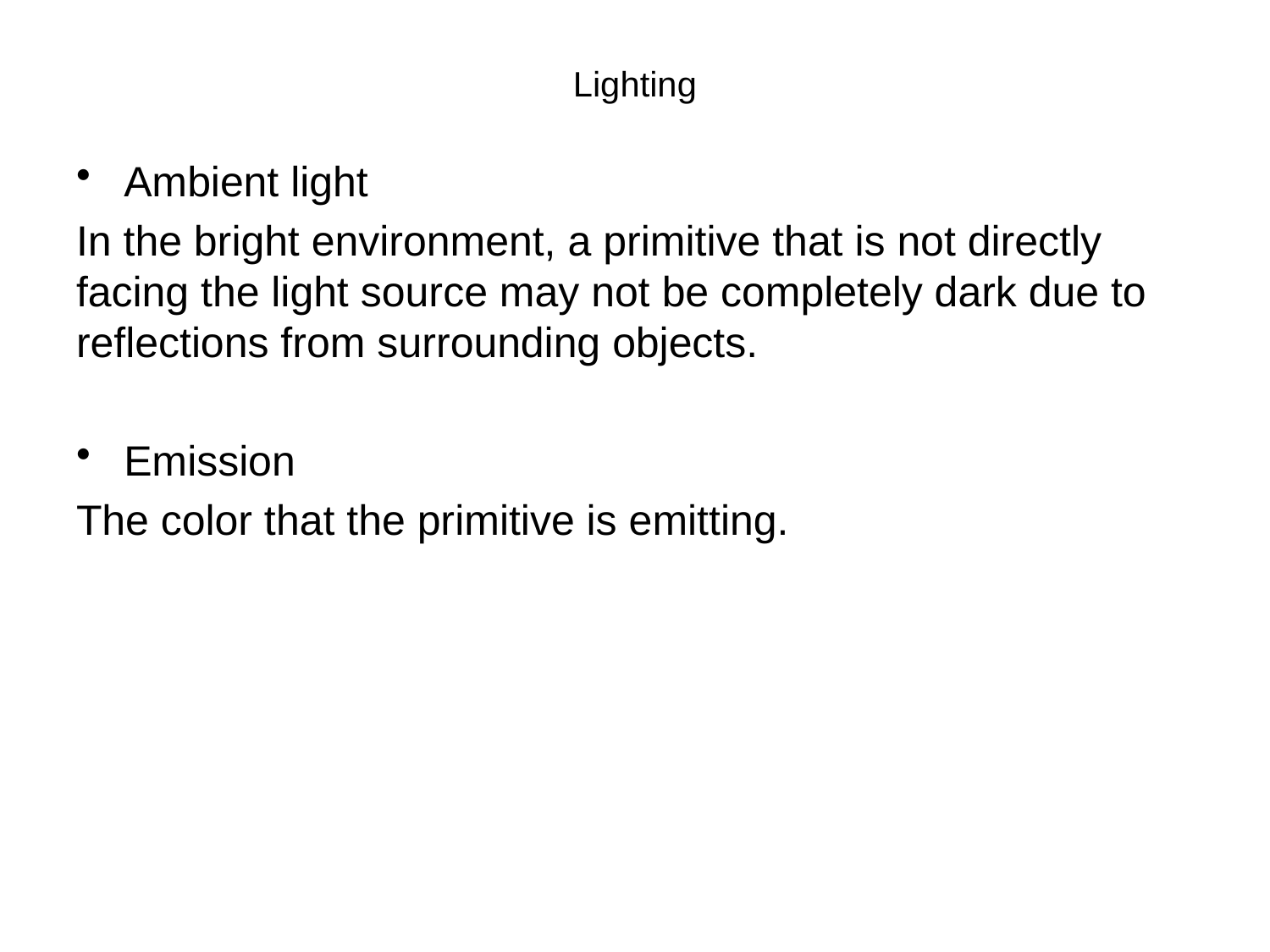

# Lighting
Ambient light
In the bright environment, a primitive that is not directly facing the light source may not be completely dark due to reflections from surrounding objects.

Emission
The color that the primitive is emitting.